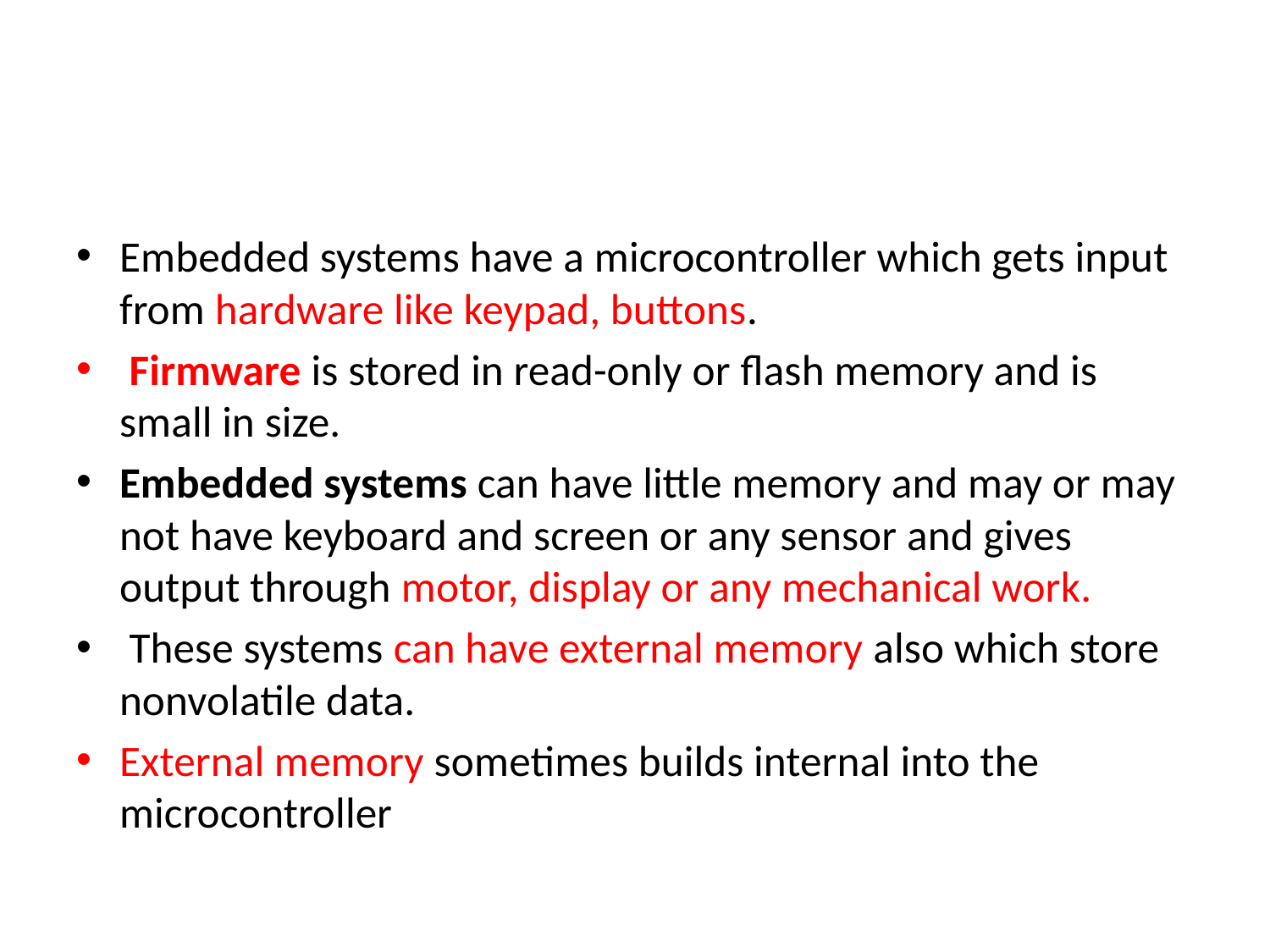

#
Embedded systems have a microcontroller which gets input from hardware like keypad, buttons.
 Firmware is stored in read-only or flash memory and is small in size.
Embedded systems can have little memory and may or may not have keyboard and screen or any sensor and gives output through motor, display or any mechanical work.
 These systems can have external memory also which store nonvolatile data.
External memory sometimes builds internal into the microcontroller